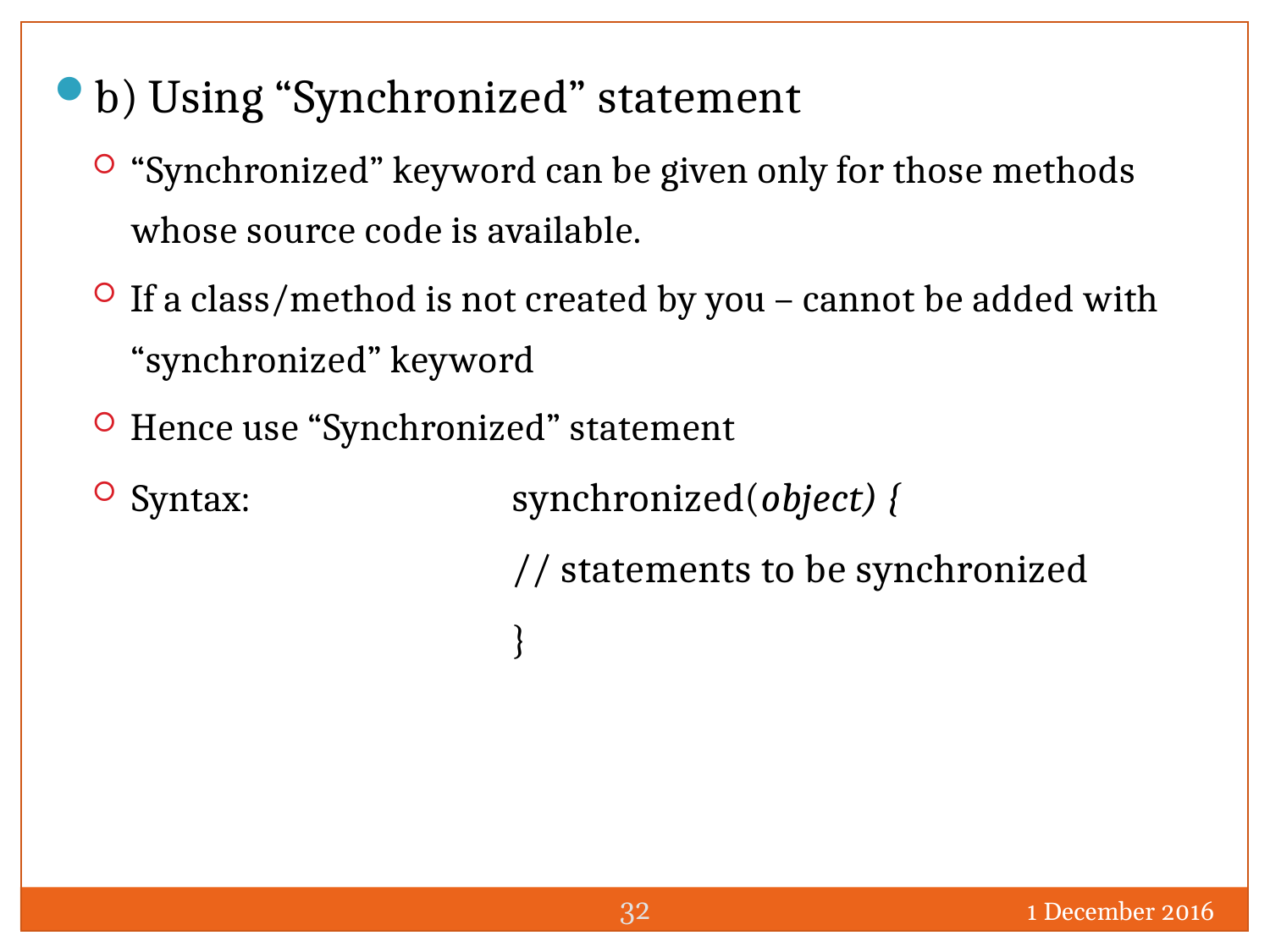

b) Using “Synchronized” statement
“Synchronized” keyword can be given only for those methods whose source code is available.
If a class/method is not created by you – cannot be added with “synchronized” keyword
Hence use “Synchronized” statement
Syntax: 		synchronized(object) {
				// statements to be synchronized
				}
32
1 December 2016